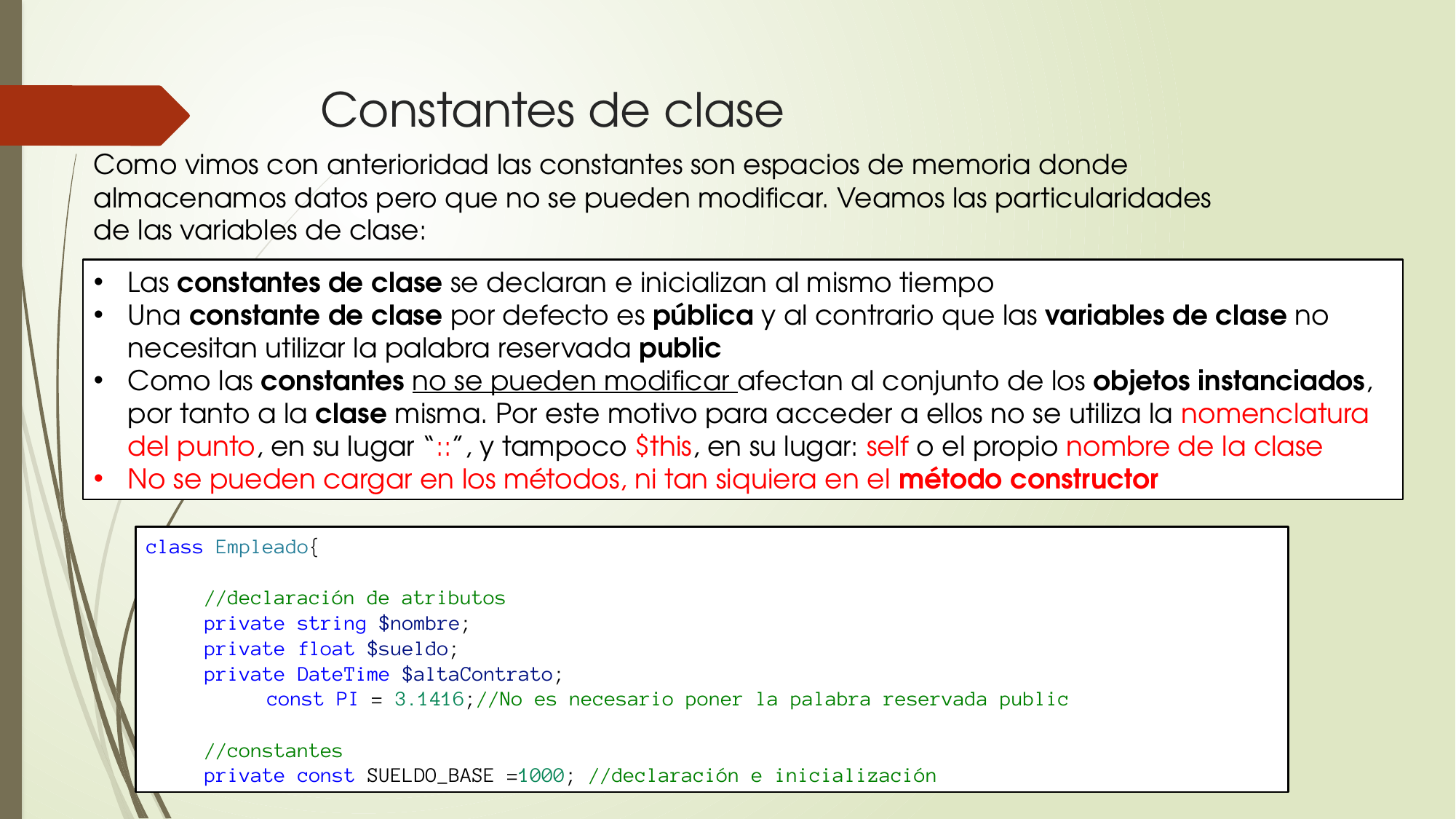

# Constantes de clase
Como vimos con anterioridad las constantes son espacios de memoria donde almacenamos datos pero que no se pueden modificar. Veamos las particularidades de las variables de clase:
Las constantes de clase se declaran e inicializan al mismo tiempo
Una constante de clase por defecto es pública y al contrario que las variables de clase no necesitan utilizar la palabra reservada public
Como las constantes no se pueden modificar afectan al conjunto de los objetos instanciados, por tanto a la clase misma. Por este motivo para acceder a ellos no se utiliza la nomenclatura del punto, en su lugar “::”, y tampoco $this, en su lugar: self o el propio nombre de la clase
No se pueden cargar en los métodos, ni tan siquiera en el método constructor
class Empleado{

     //declaración de atributos
     private string $nombre;
     private float $sueldo;
     private DateTime $altaContrato;
	 const PI = 3.1416;//No es necesario poner la palabra reservada public
     //constantes
     private const SUELDO_BASE =1000; //declaración e inicialización